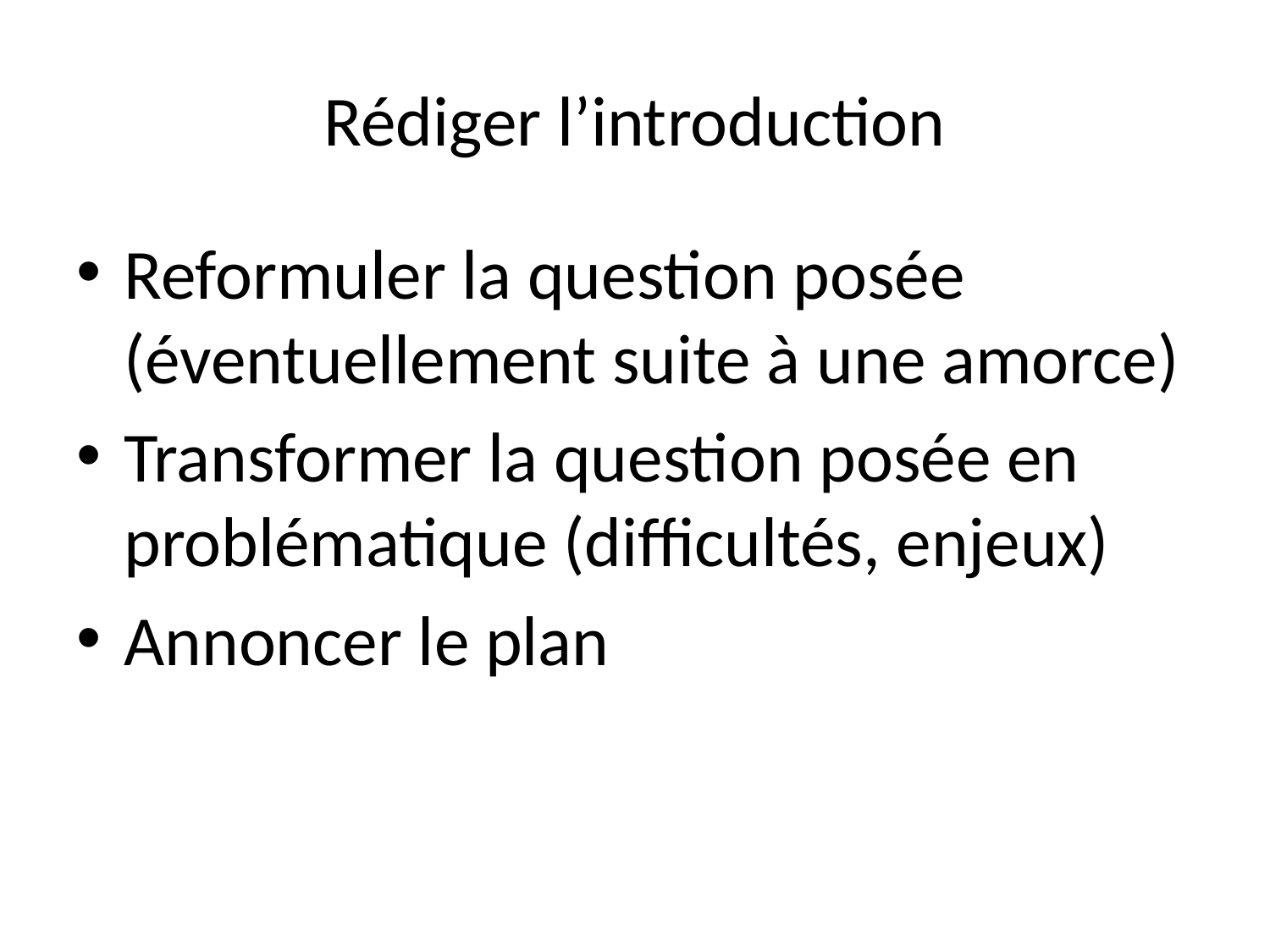

# Rédiger l’introduction
Reformuler la question posée (éventuellement suite à une amorce)
Transformer la question posée en problématique (difficultés, enjeux)
Annoncer le plan